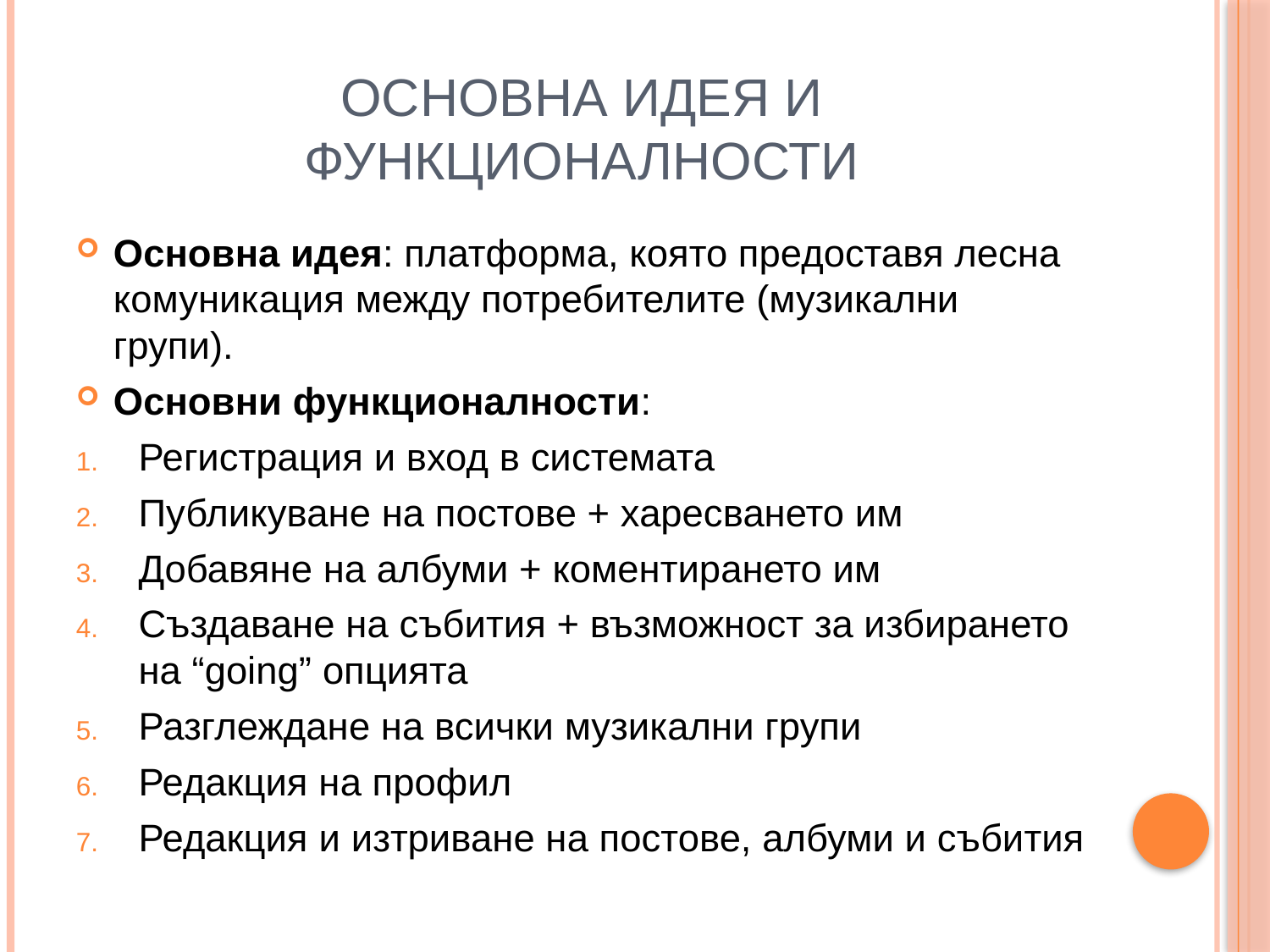

# Основна идея и функционалности
Основна идея: платформа, която предоставя лесна комуникация между потребителите (музикални групи).
Основни функционалности:
Регистрация и вход в системата
Публикуване на постове + харесването им
Добавяне на албуми + коментирането им
Създаване на събития + възможност за избирането на “going” опцията
Разглеждане на всички музикални групи
Редакция на профил
Редакция и изтриване на постове, албуми и събития